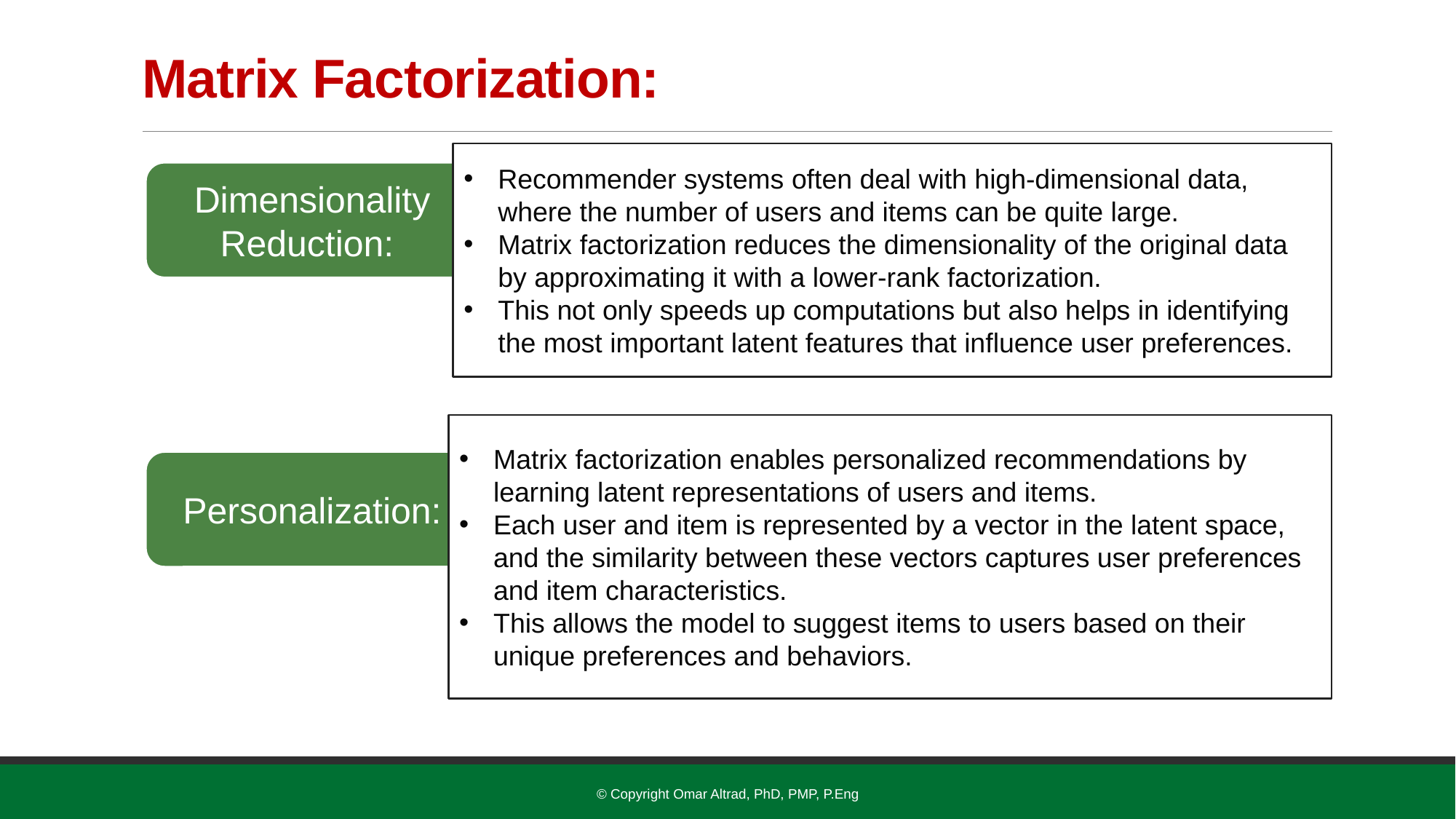

# Matrix Factorization:
Recommender systems often deal with high-dimensional data, where the number of users and items can be quite large.
Matrix factorization reduces the dimensionality of the original data by approximating it with a lower-rank factorization.
This not only speeds up computations but also helps in identifying the most important latent features that influence user preferences.
Dimensionality Reduction:
Matrix factorization enables personalized recommendations by learning latent representations of users and items.
Each user and item is represented by a vector in the latent space, and the similarity between these vectors captures user preferences and item characteristics.
This allows the model to suggest items to users based on their unique preferences and behaviors.
Personalization:
© Copyright Omar Altrad, PhD, PMP, P.Eng